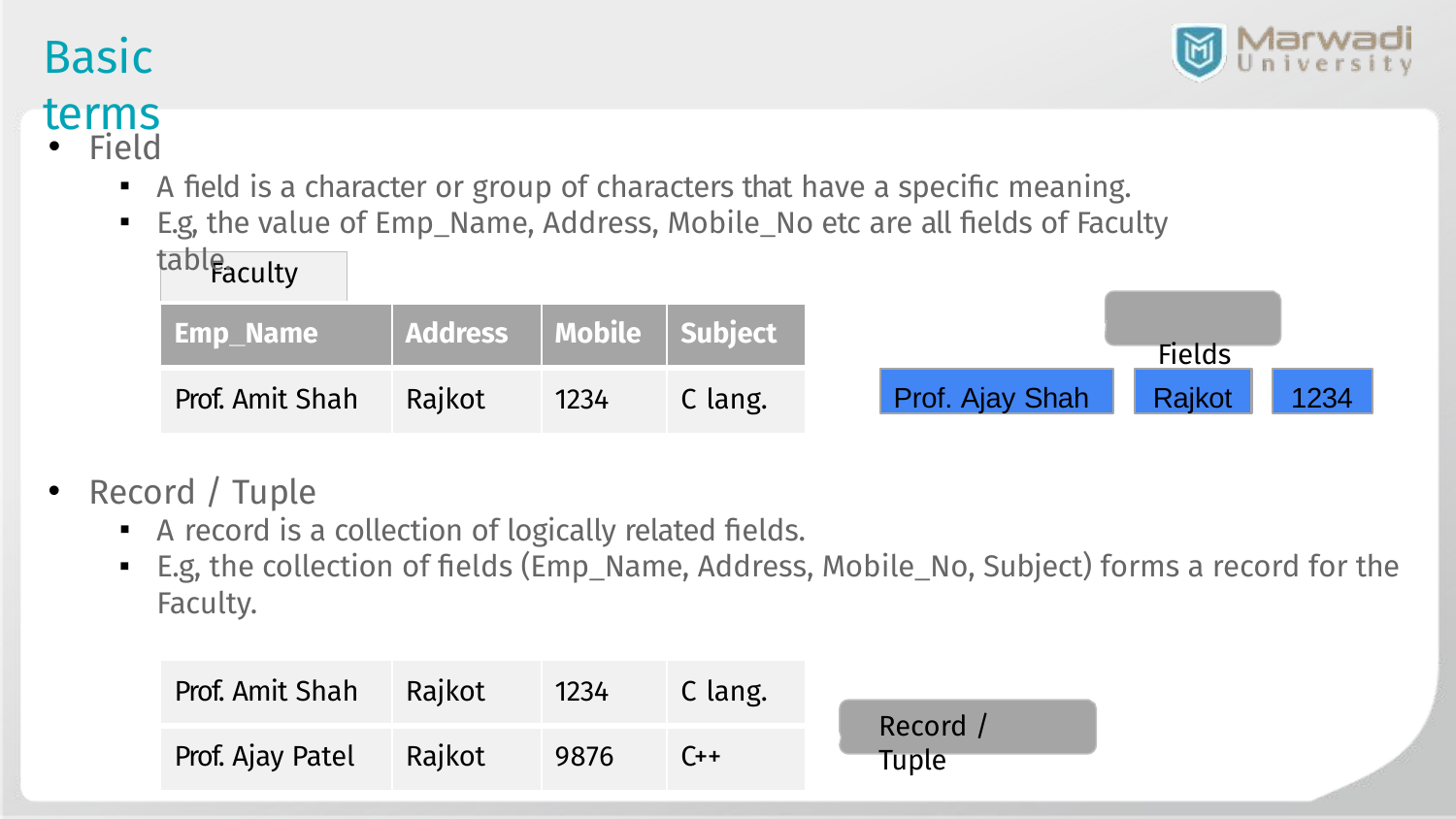

# Basic terms
Field
A field is a character or group of characters that have a specific meaning.
E.g, the value of Emp_Name, Address, Mobile_No etc are all fields of Faculty table.

Fields
| Faculty |  |  |  |  |
| --- | --- | --- | --- | --- |
| Emp\_Name |  | Address | Mobile | Subject |
| Prof. Amit Shah |  | Rajkot | 1234 | C lang. |

Prof. Ajay Shah
Rajkot
1234
Record / Tuple
A record is a collection of logically related fields.
E.g, the collection of fields (Emp_Name, Address, Mobile_No, Subject) forms a record for the Faculty.
| Prof. Amit Shah | Rajkot | 1234 | C lang. |
| --- | --- | --- | --- |
| Prof. Ajay Patel | Rajkot | 9876 | C++ |

Record / Tuple